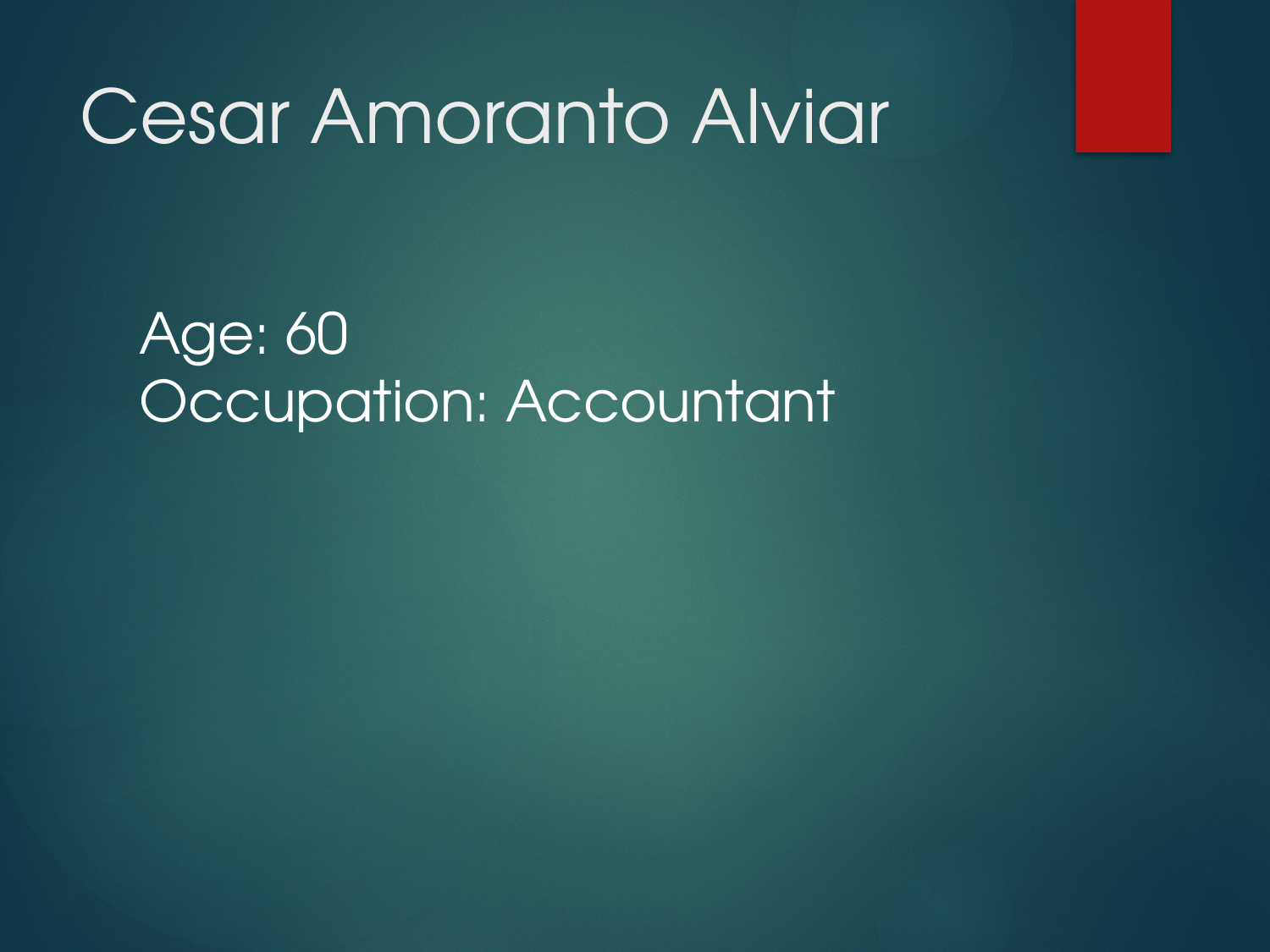

# Cesar Amoranto Alviar

Age: 60
Occupation: Accountant